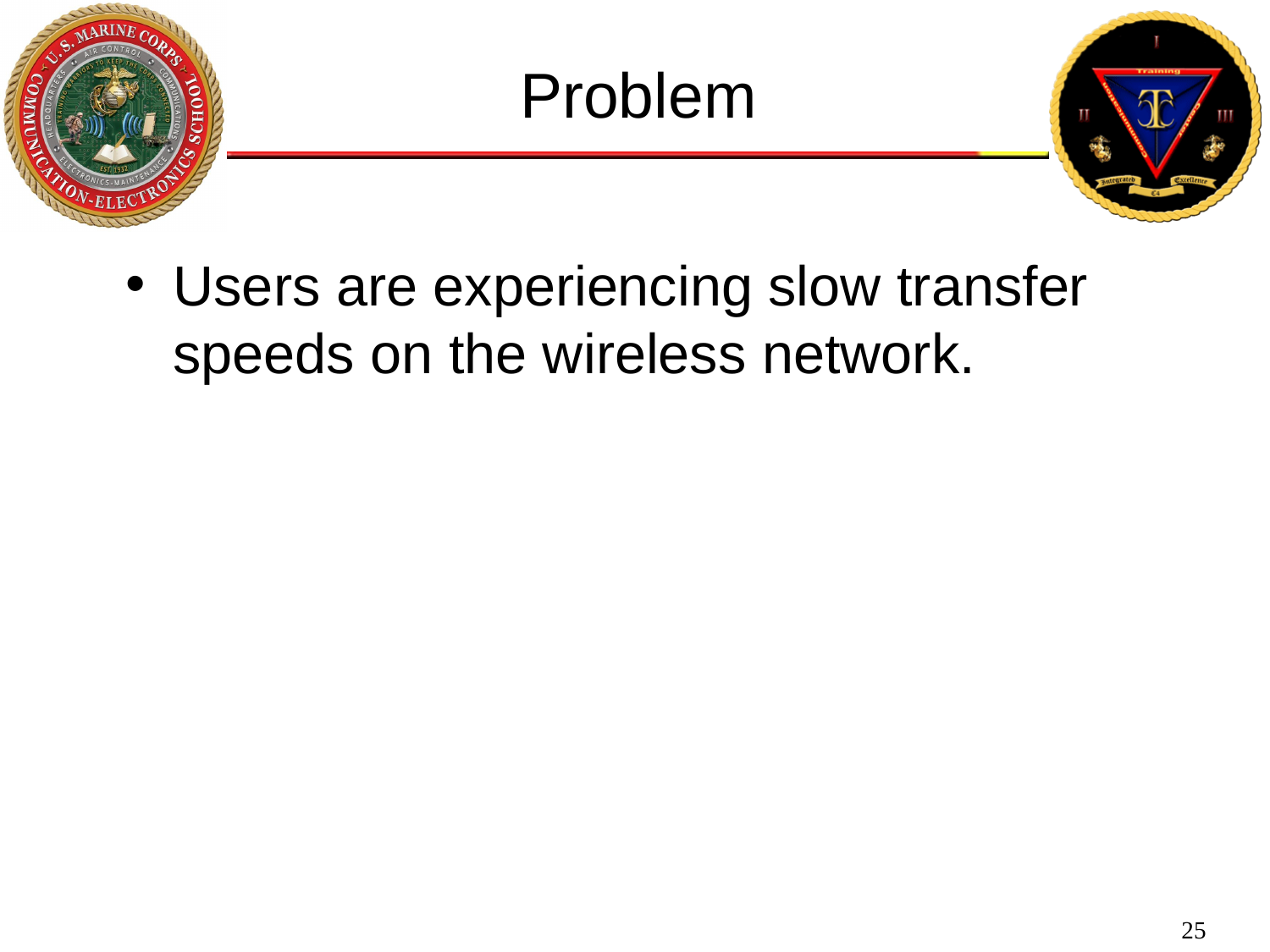

Problem
Users are experiencing slow transfer speeds on the wireless network.